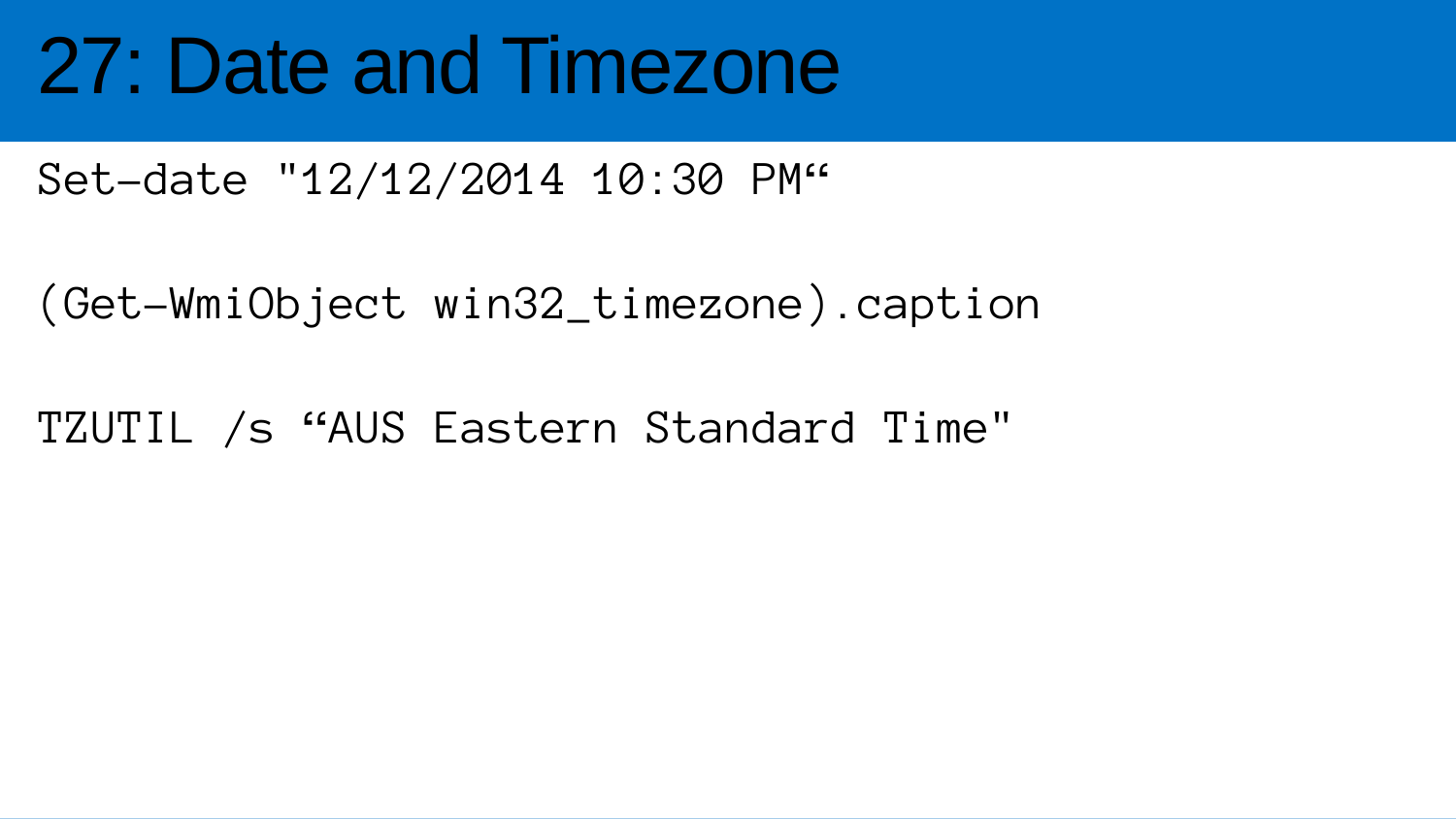

# 27: Date and Timezone
Set-date "12/12/2014 10:30 PM“

(Get-WmiObject win32_timezone).caption

TZUTIL /s “AUS Eastern Standard Time"